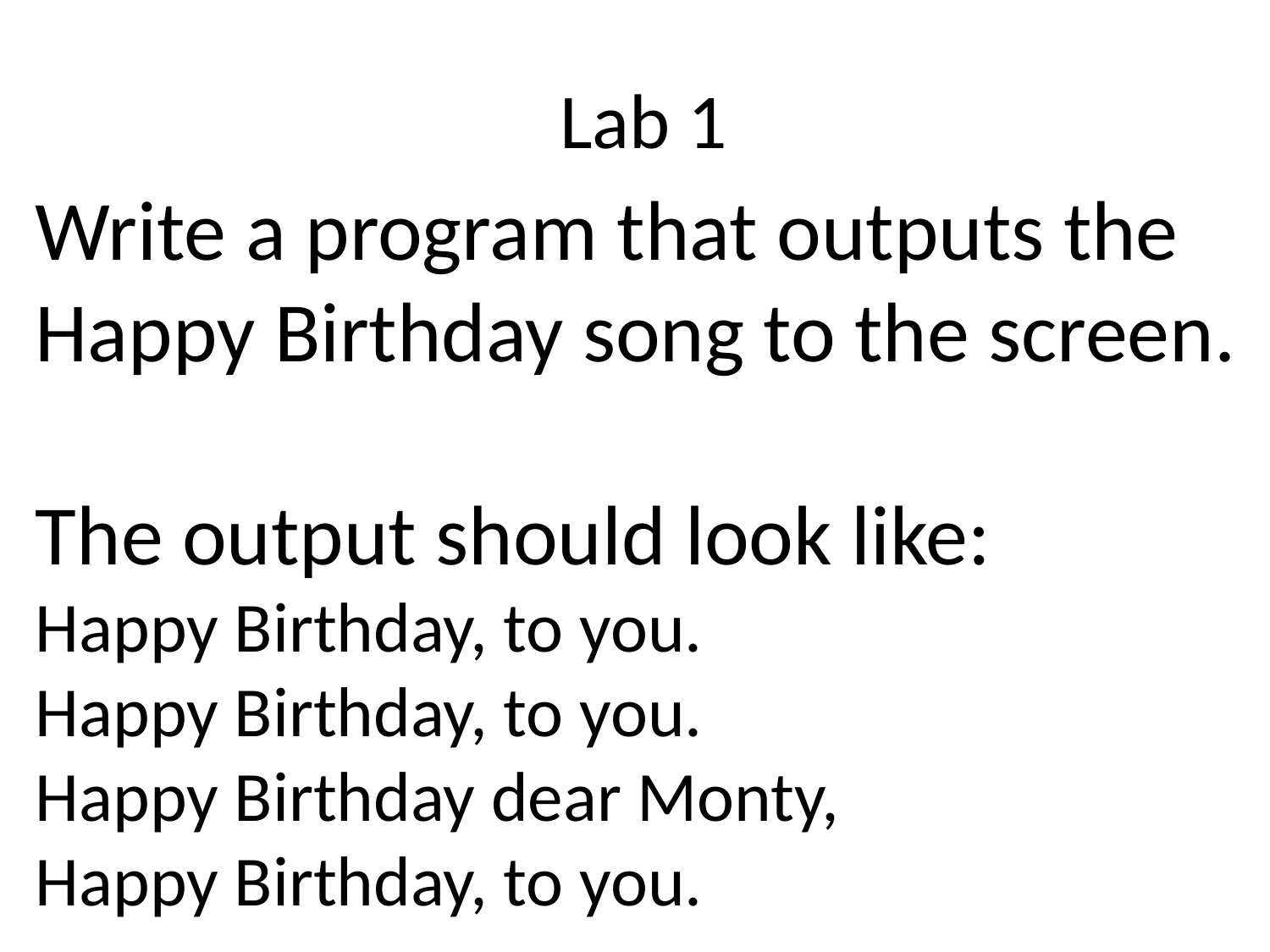

# Lab 1
Write a program that outputs the
Happy Birthday song to the screen.

The output should look like:
Happy Birthday, to you.
Happy Birthday, to you.
Happy Birthday dear Monty,
Happy Birthday, to you.